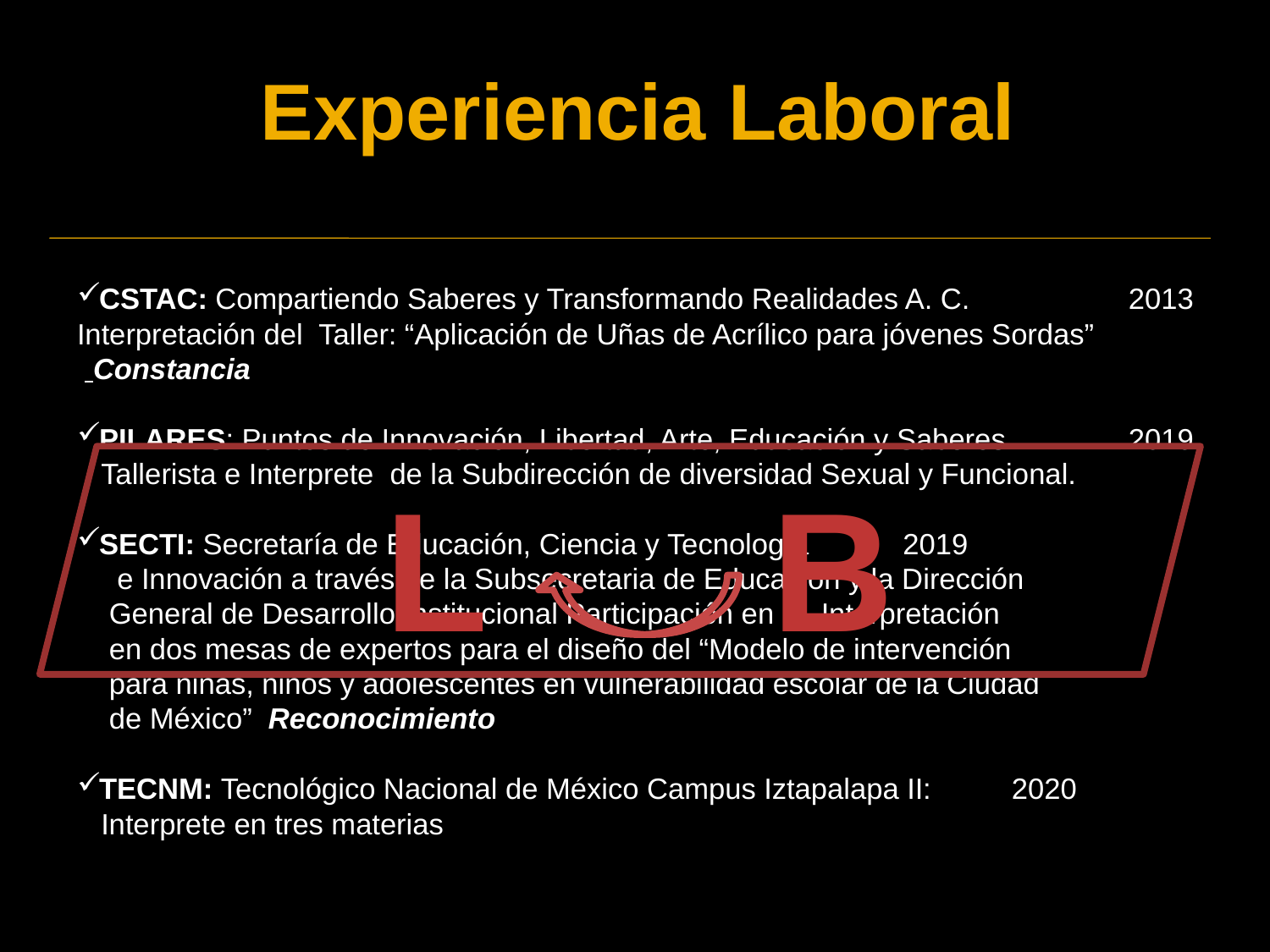

# Experiencia Laboral

CSTAC: Compartiendo Saberes y Transformando Realidades A. C.	 	2013
Interpretación del  Taller: “Aplicación de Uñas de Acrílico para jóvenes Sordas”
  Constancia

PILARES: Puntos de Innovación, Libertad, Arte, Educación y Saberes. 	2019
   Tallerista e Interprete  de la Subdirección de diversidad Sexual y Funcional.

SECTI: Secretaría de Educación, Ciencia y Tecnología			 2019
     e Innovación a través de la Subsecretaria de Educación y la Dirección
    General de Desarrollo Institucional Participación en la  Interpretación
    en dos mesas de expertos para el diseño del “Modelo de intervención
    para niñas, niños y adolescentes en vulnerabilidad escolar de la Ciudad
    de México”  Reconocimiento

TECNM: Tecnológico Nacional de México Campus Iztapalapa II: 		2020
   Interprete en tres materias

L      B